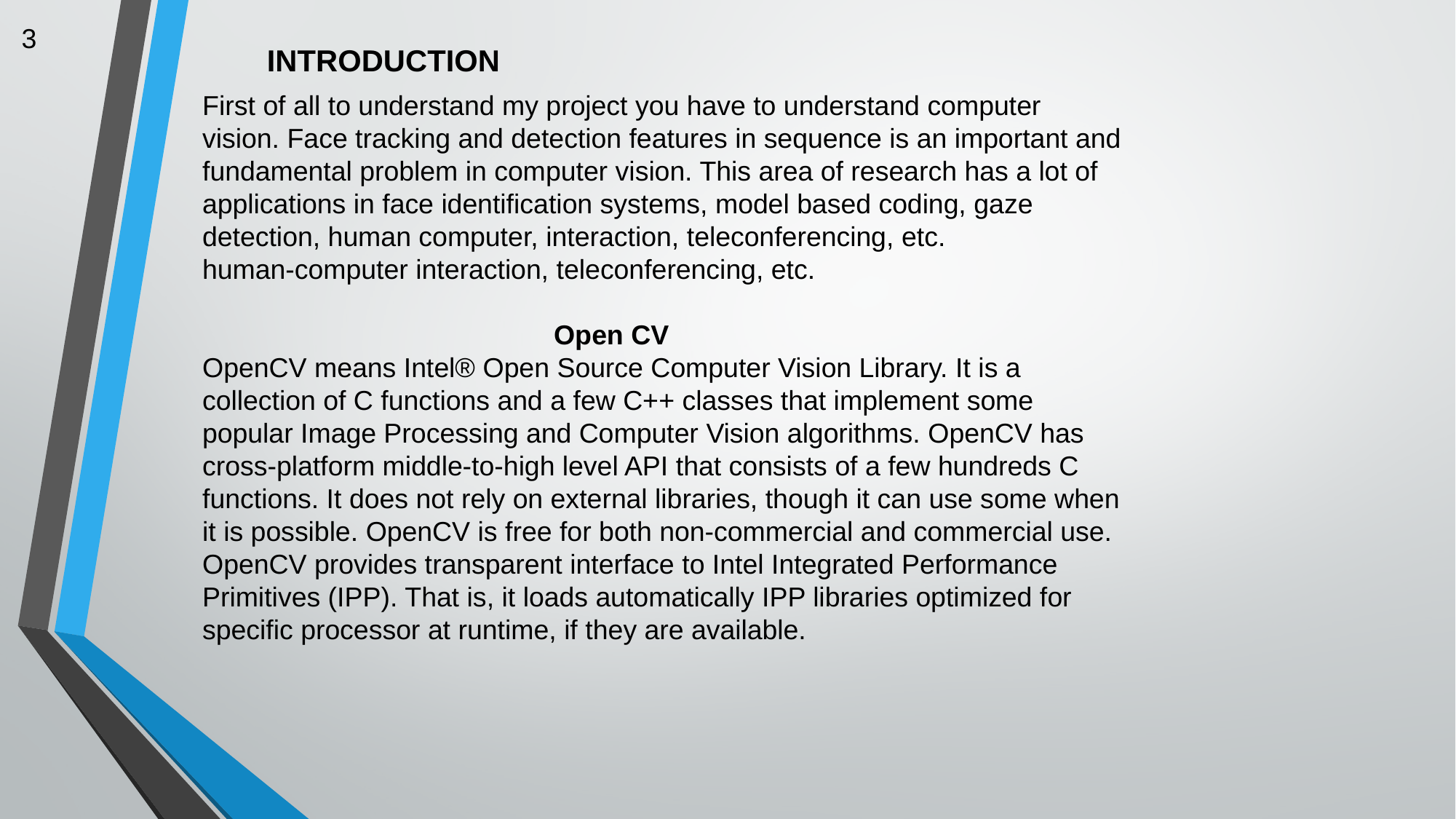

3
INTRODUCTION
First of all to understand my project you have to understand computer
vision. Face tracking and detection features in sequence is an important and
fundamental problem in computer vision. This area of research has a lot of
applications in face identification systems, model based coding, gaze
detection, human computer, interaction, teleconferencing, etc.
human-computer interaction, teleconferencing, etc.

                                              Open CV
OpenCV means Intel® Open Source Computer Vision Library. It is a
collection of C functions and a few C++ classes that implement some
popular Image Processing and Computer Vision algorithms. OpenCV has
cross-platform middle-to-high level API that consists of a few hundreds C
functions. It does not rely on external libraries, though it can use some when
it is possible. OpenCV is free for both non-commercial and commercial use.
OpenCV provides transparent interface to Intel Integrated Performance
Primitives (IPP). That is, it loads automatically IPP libraries optimized for
specific processor at runtime, if they are available.